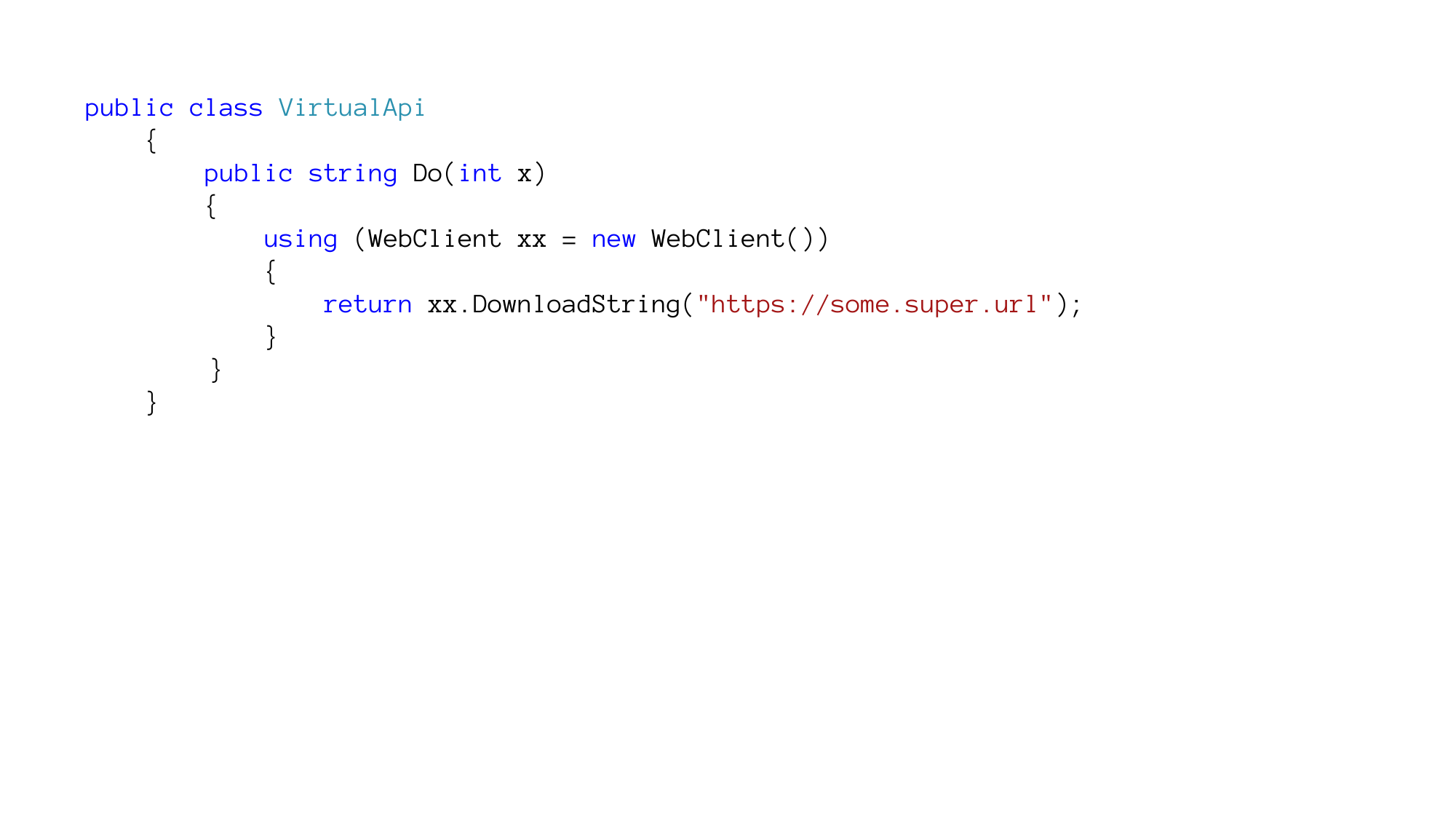

public class VirtualApi
    {
        public string Do(int x)
        {
            using (WebClient xx = new WebClient())
            {
                return xx.DownloadString("https://some.super.url");
            }
	 }
    }